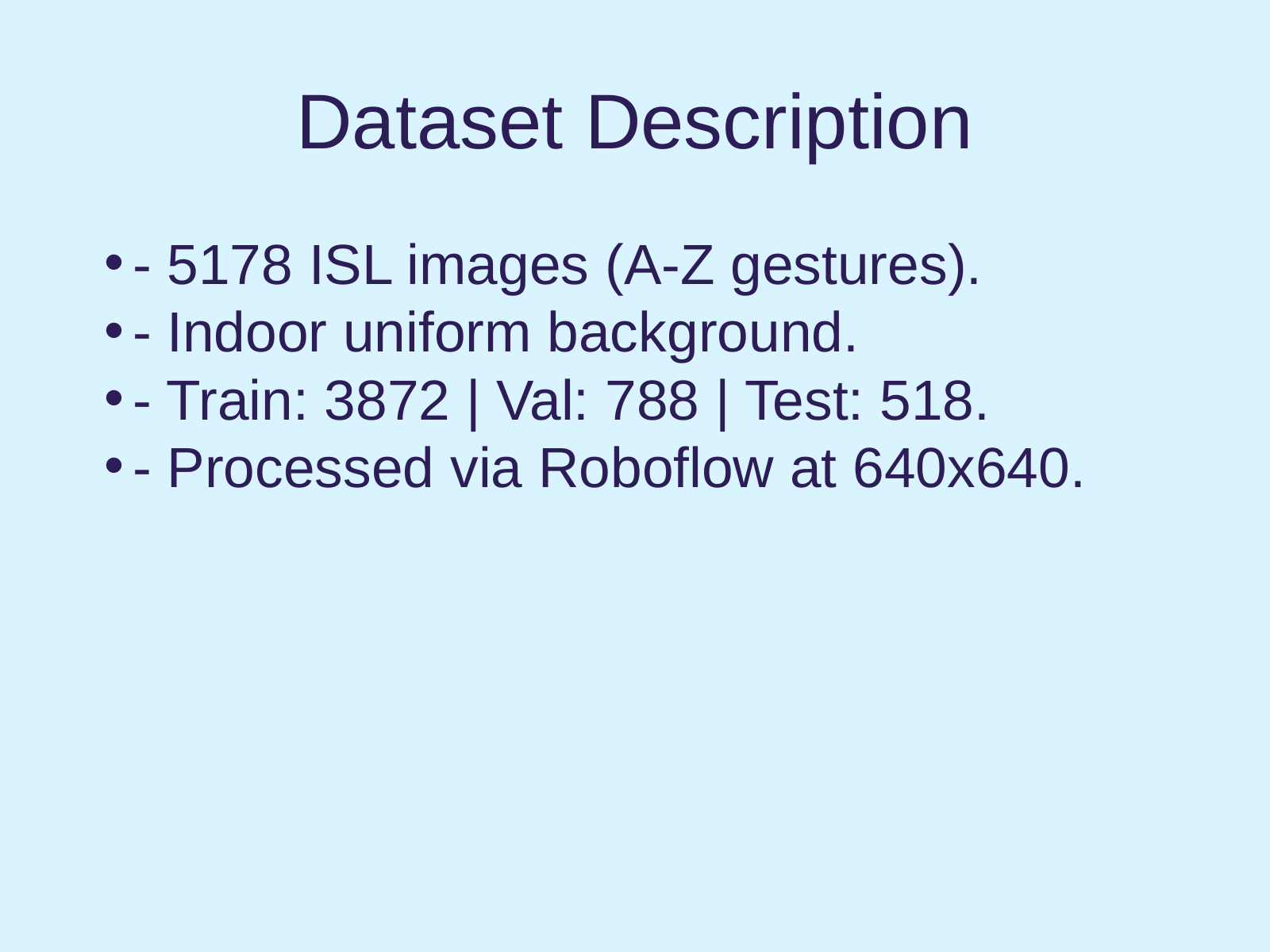

Dataset Description
- 5178 ISL images (A-Z gestures).
- Indoor uniform background.
- Train: 3872 | Val: 788 | Test: 518.
- Processed via Roboflow at 640x640.